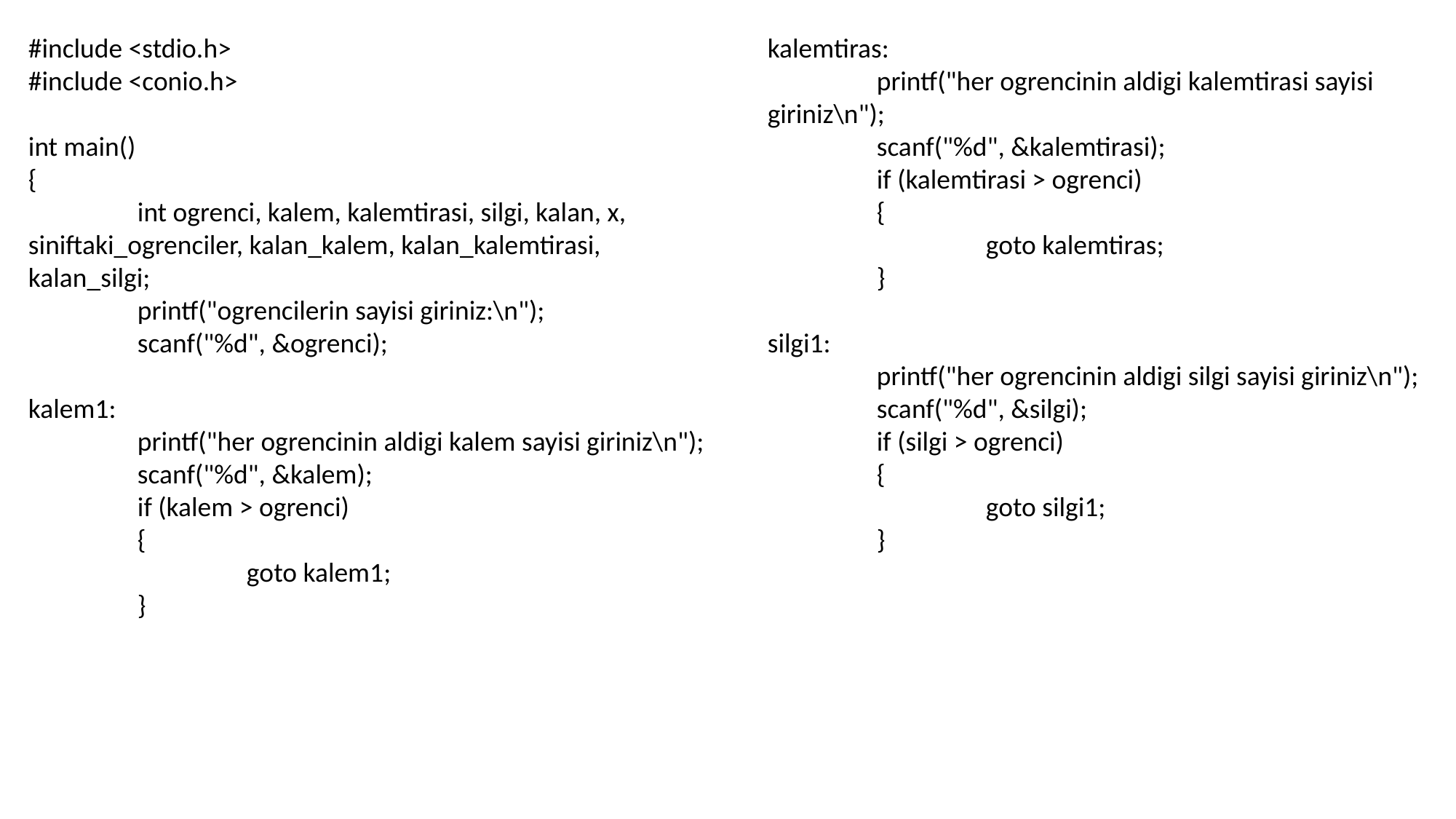

#include <stdio.h>
#include <conio.h>

int main()
{
	int ogrenci, kalem, kalemtirasi, silgi, kalan, x, siniftaki_ogrenciler, kalan_kalem, kalan_kalemtirasi, kalan_silgi;
	printf("ogrencilerin sayisi giriniz:\n");
	scanf("%d", &ogrenci);

kalem1:
	printf("her ogrencinin aldigi kalem sayisi giriniz\n");
	scanf("%d", &kalem);
	if (kalem > ogrenci)
	{
		goto kalem1;
	}

kalemtiras:
	printf("her ogrencinin aldigi kalemtirasi sayisi giriniz\n");
	scanf("%d", &kalemtirasi);
	if (kalemtirasi > ogrenci)
	{
		goto kalemtiras;
	}

silgi1:
	printf("her ogrencinin aldigi silgi sayisi giriniz\n");
	scanf("%d", &silgi);
	if (silgi > ogrenci)
	{
		goto silgi1;
	}